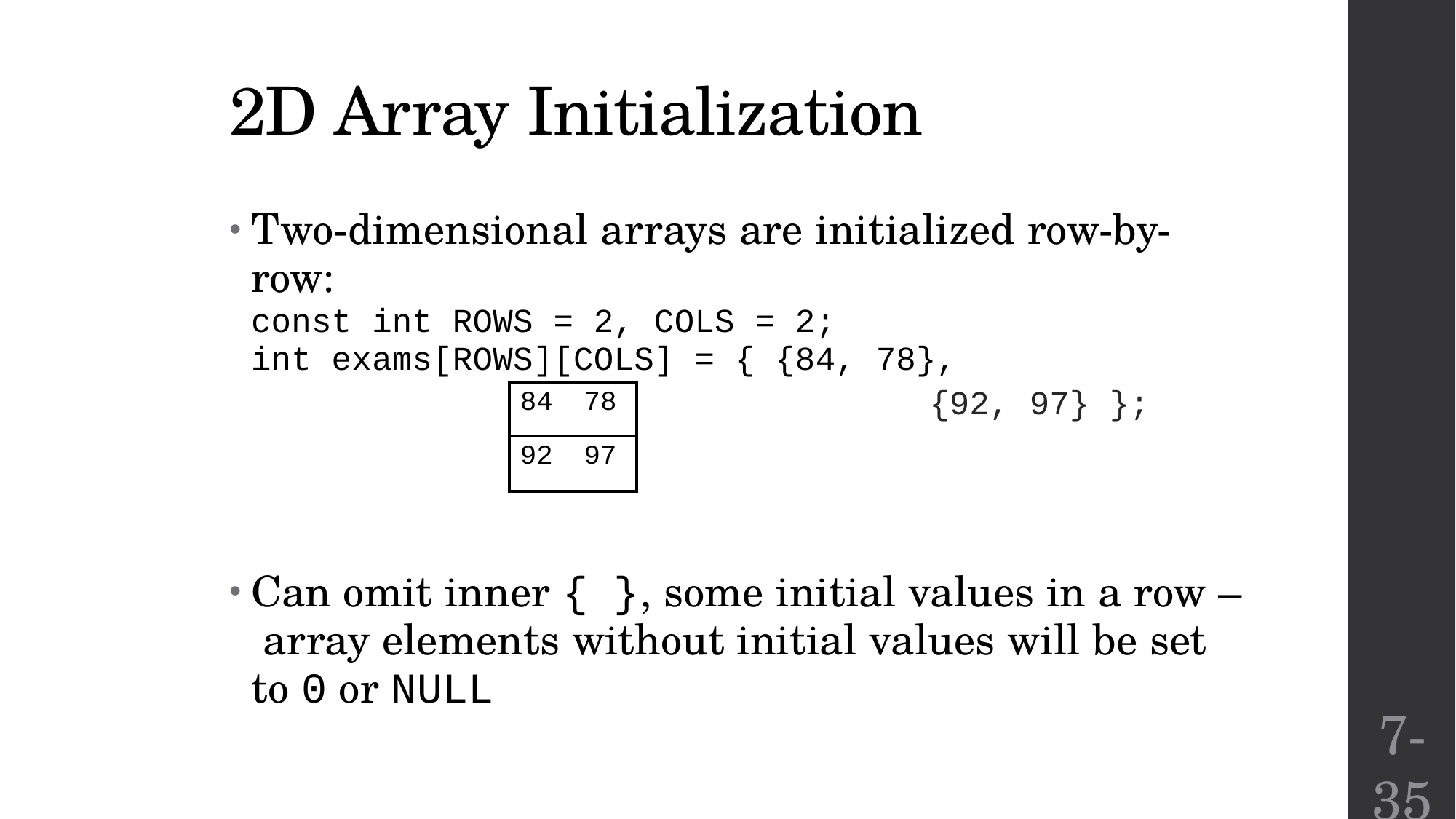

# 2D Array Initialization
7-35
Two-dimensional arrays are initialized row-by-row:
const int ROWS = 2, COLS = 2;
int exams[ROWS][COLS] = { {84, 78},
						     {92, 97} };

Can omit inner { }, some initial values in a row –  array elements without initial values will be set to 0 or NULL
| 84 | 78 |
| --- | --- |
| 92 | 97 |